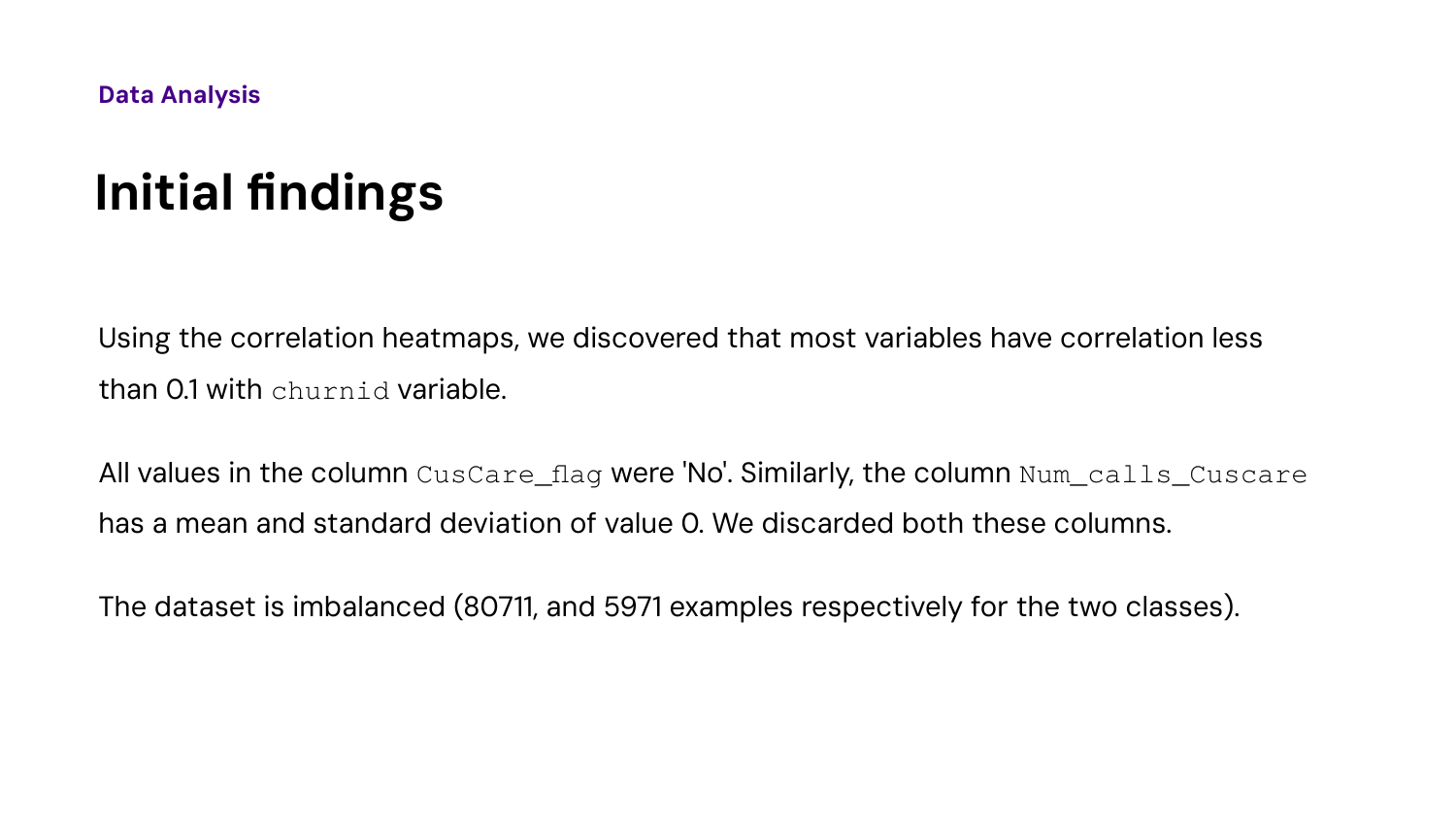

Data Analysis
Initial findings
Using the correlation heatmaps, we discovered that most variables have correlation less than 0.1 with churnid variable.
All values in the column CusCare_flag were 'No'. Similarly, the column Num_calls_Cuscare has a mean and standard deviation of value 0. We discarded both these columns.
The dataset is imbalanced (80711, and 5971 examples respectively for the two classes).